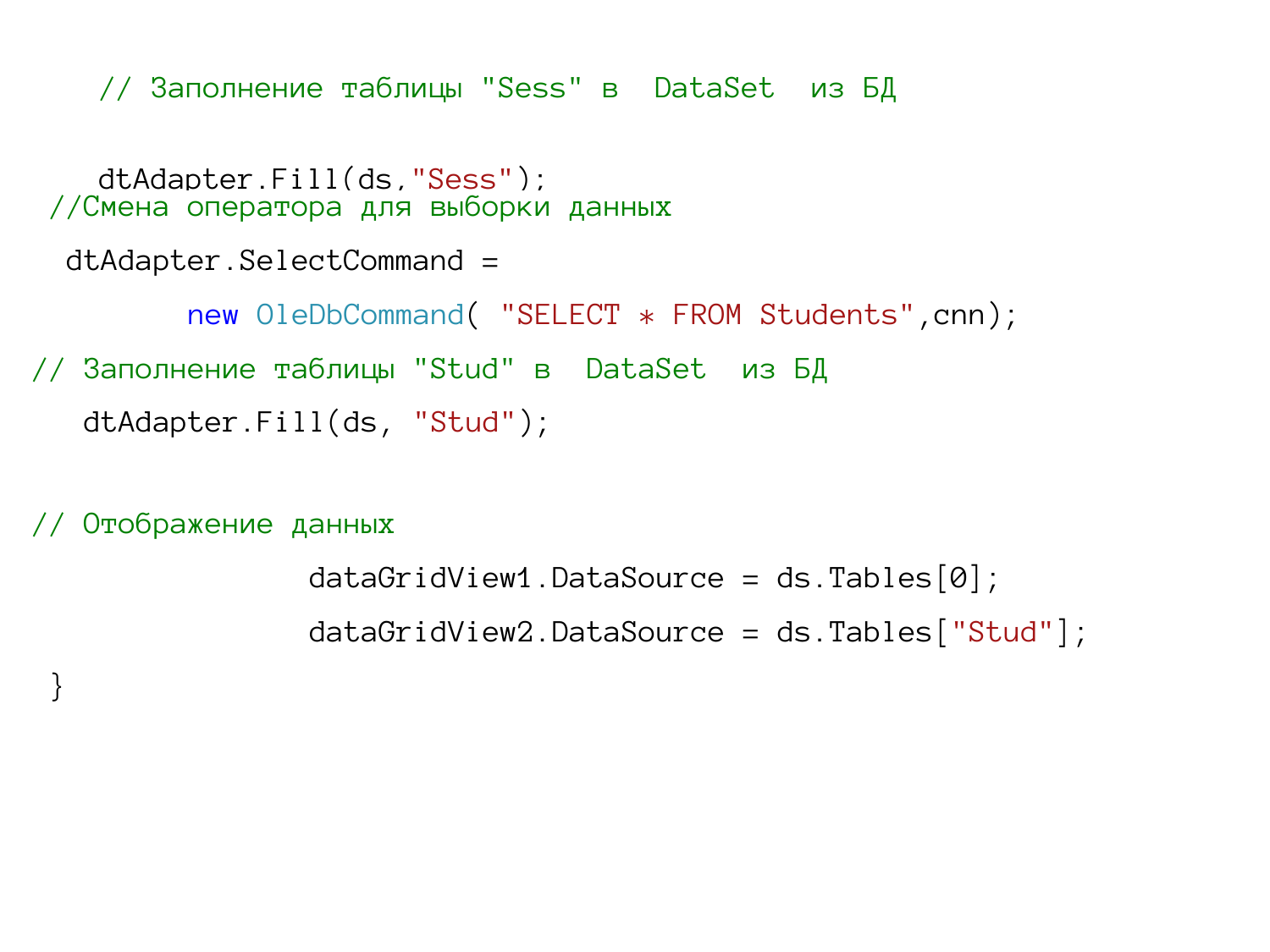

// Заполнение таблицы "Sess" в  DataSet  из БД
 dtAdapter.Fill(ds,"Sess");
 //Смена оператора для выборки данных
  dtAdapter.SelectCommand =
         new OleDbCommand( "SELECT * FROM Students",cnn);
// Заполнение таблицы "Stud" в  DataSet  из БД
   dtAdapter.Fill(ds, "Stud");
// Отображение данных
                dataGridView1.DataSource = ds.Tables[0];
                dataGridView2.DataSource = ds.Tables["Stud"];
 }